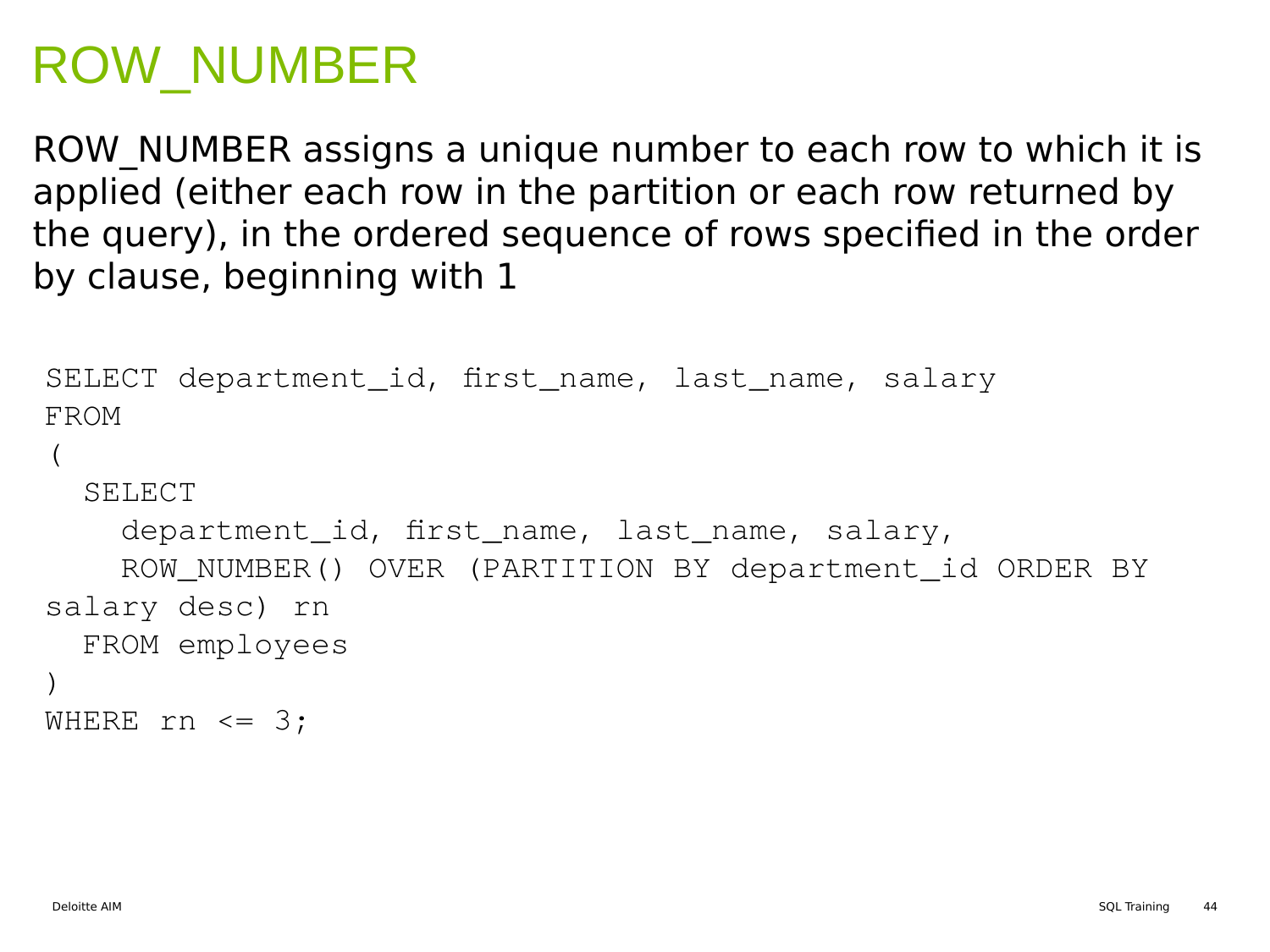

# ROW_NUMBER
ROW_NUMBER assigns a unique number to each row to which it is applied (either each row in the partition or each row returned by the query), in the ordered sequence of rows specified in the order by clause, beginning with 1

SELECT department_id, first_name, last_name, salary
FROM
(
  SELECT
    department_id, first_name, last_name, salary,
    ROW_NUMBER() OVER (PARTITION BY department_id ORDER BY salary desc) rn
  FROM employees
)
WHERE rn <= 3;